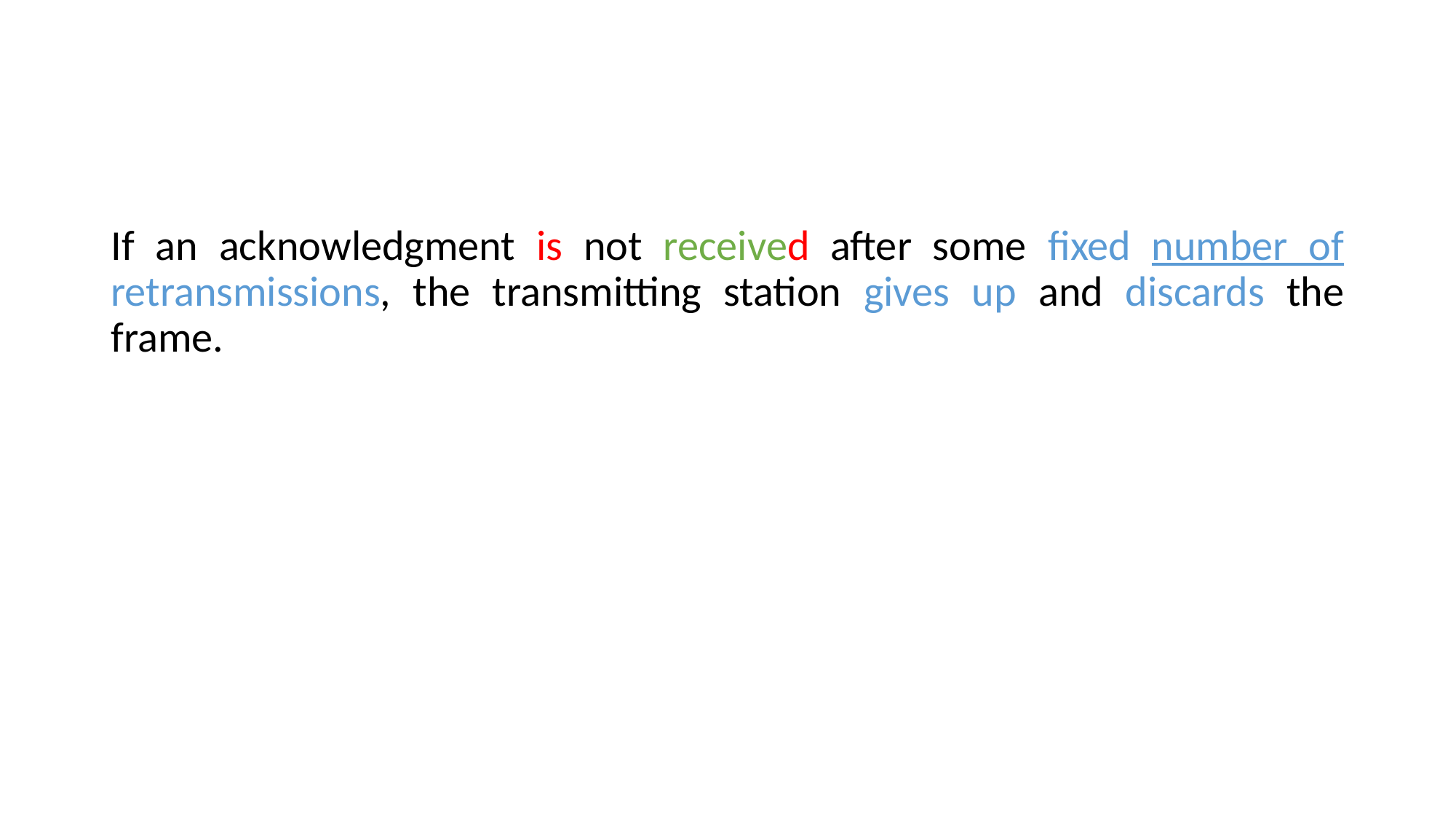

#
If an acknowledgment is not received after some fixed number of retransmissions, the transmitting station gives up and discards the frame.